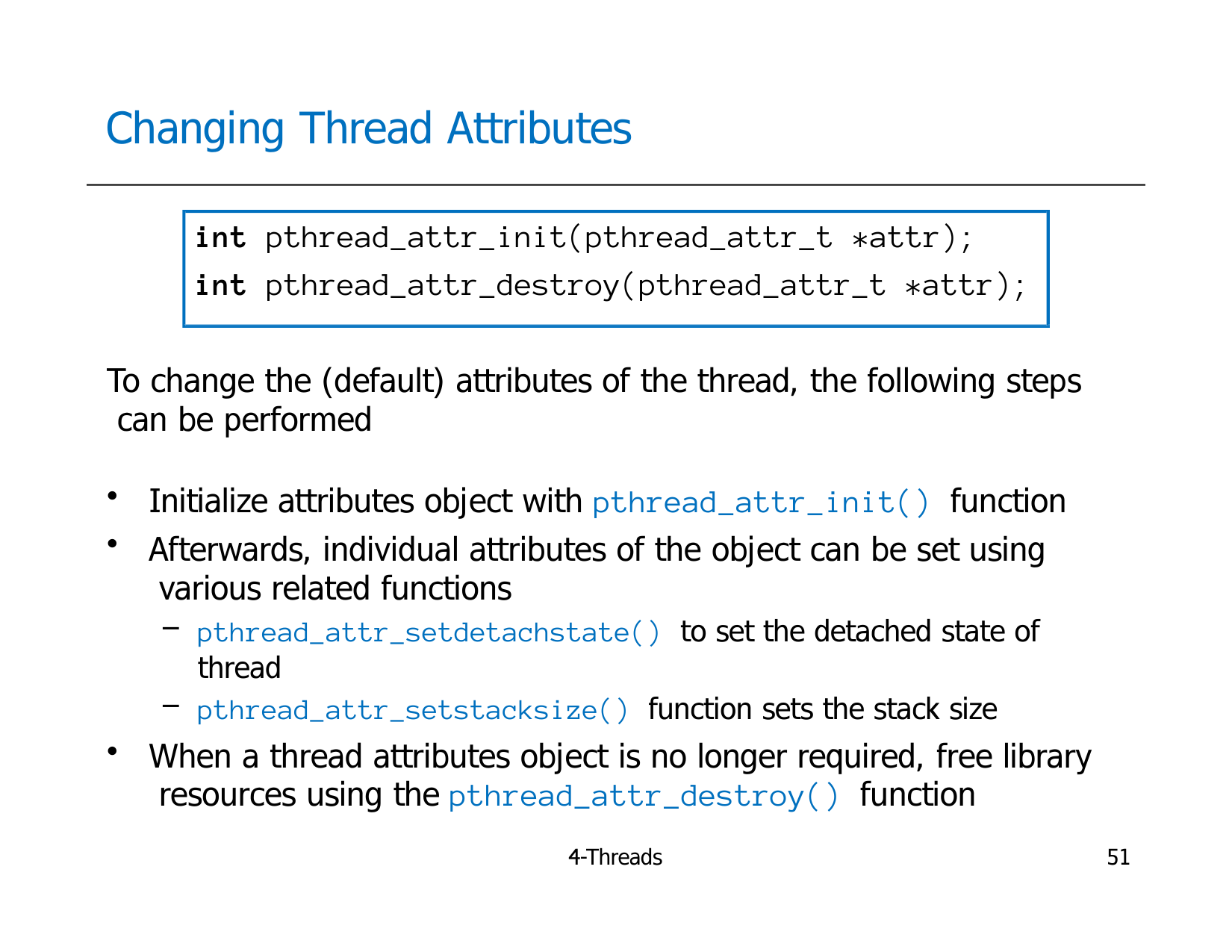

# Changing Thread Attributes
int pthread_attr_init(pthread_attr_t *attr);
int pthread_attr_destroy(pthread_attr_t *attr);

To change the (default) attributes of the thread, the following steps  can be performed

Initialize attributes object with pthread_attr_init() function
Afterwards, individual attributes of the object can be set using  various related functions
pthread_attr_setdetachstate() to set the detached state of  thread
pthread_attr_setstacksize() function sets the stack size
When a thread attributes object is no longer required, free library  resources using the pthread_attr_destroy() function

4-Threads
51